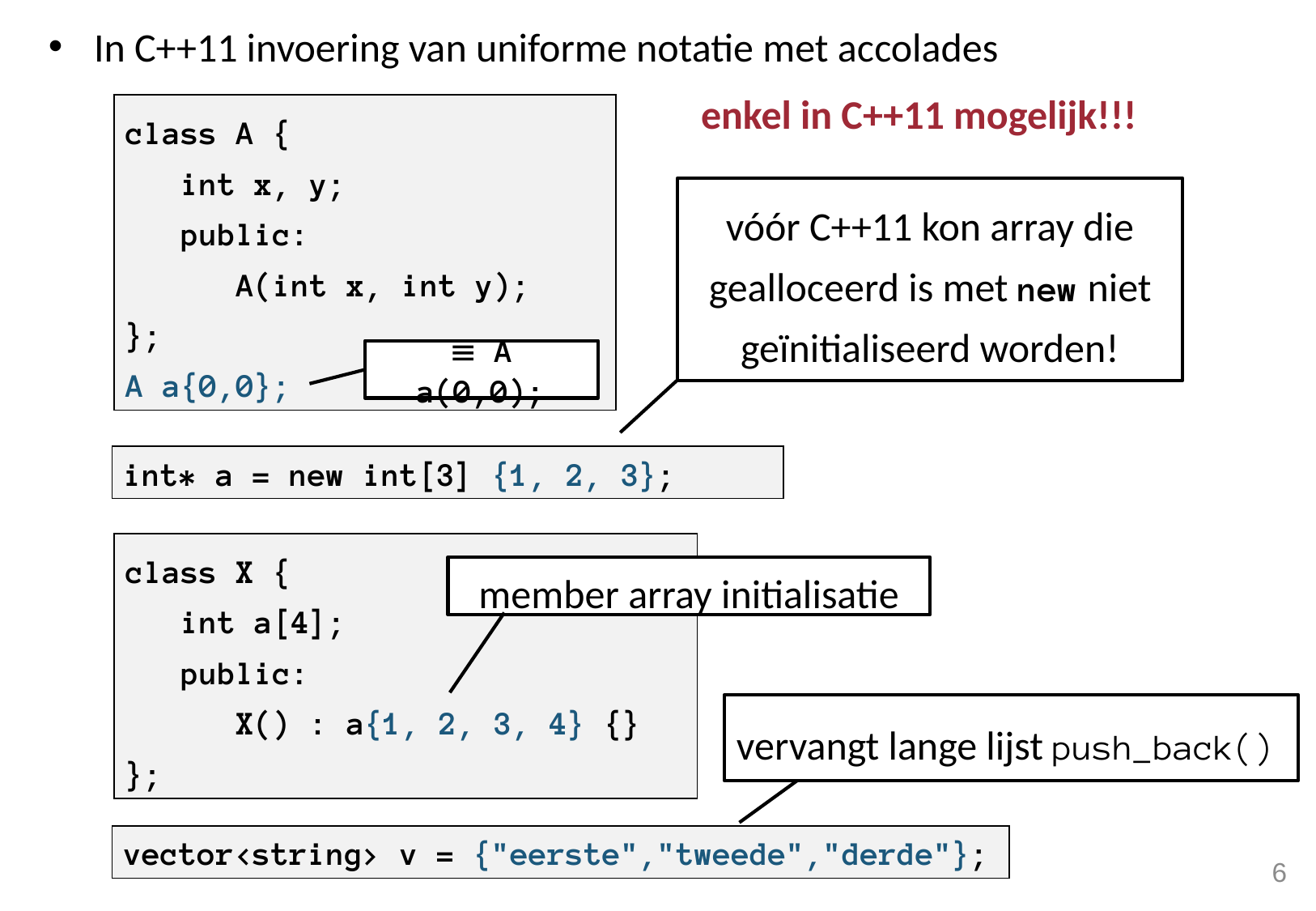

In C++11 invoering van uniforme notatie met accolades
enkel in C++11 mogelijk!!!
class A {
   int x, y;
   public:
      A(int x, int y);
};
A a{0,0};
vóór C++11 kon array die gealloceerd is met new niet geïnitialiseerd worden!
≡ A a(0,0);
int* a = new int[3] {1, 2, 3};
class X {
   int a[4];
   public:
      X() : a{1, 2, 3, 4} {}
};
member array initialisatie
vervangt lange lijst push_back()
vector<string> v = {"eerste","tweede","derde"};
6